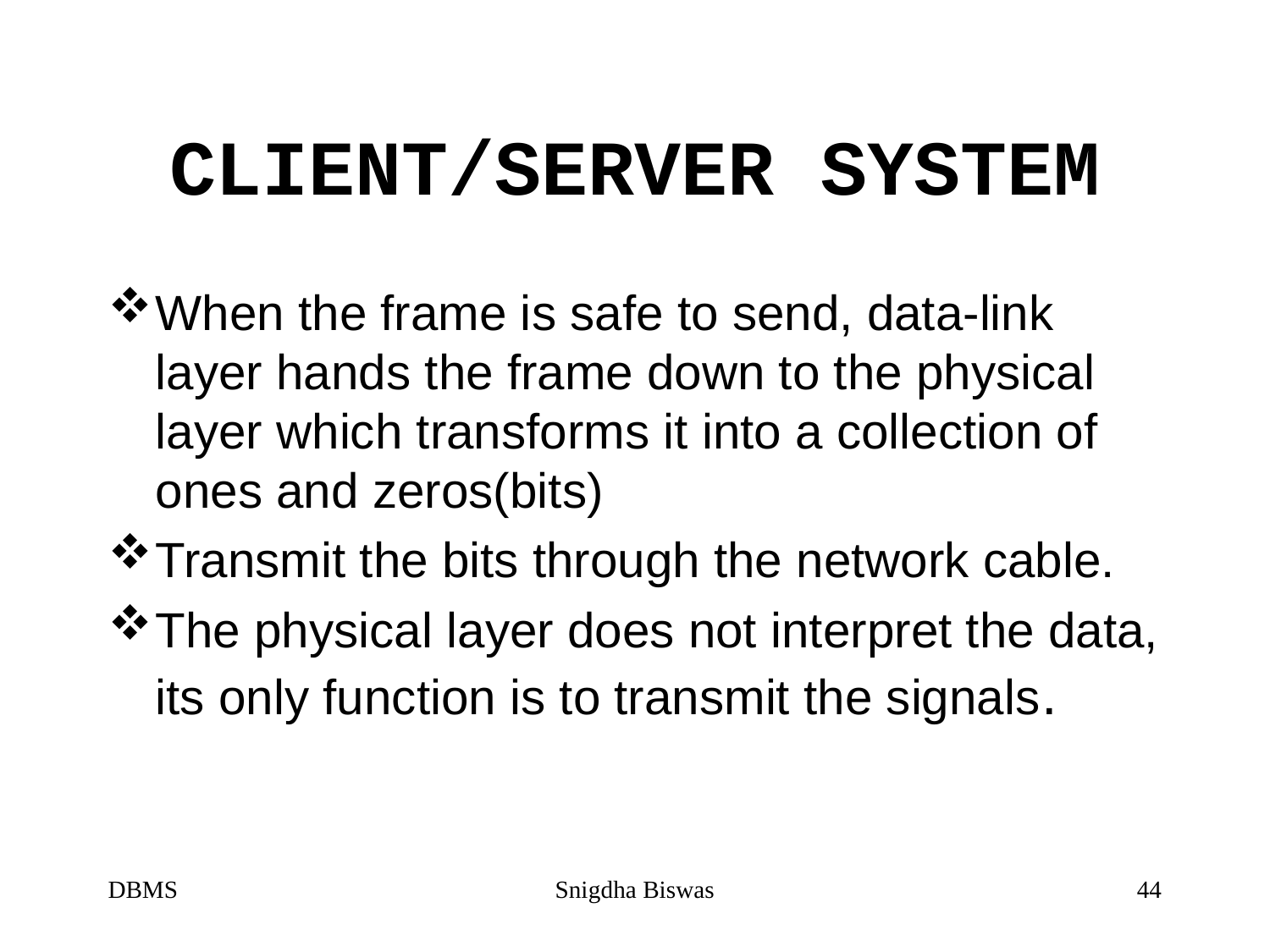

# CLIENT/SERVER SYSTEM
When the frame is safe to send, data-link layer hands the frame down to the physical layer which transforms it into a collection of ones and zeros(bits)
Transmit the bits through the network cable.
The physical layer does not interpret the data, its only function is to transmit the signals.
DBMS
Snigdha Biswas
44